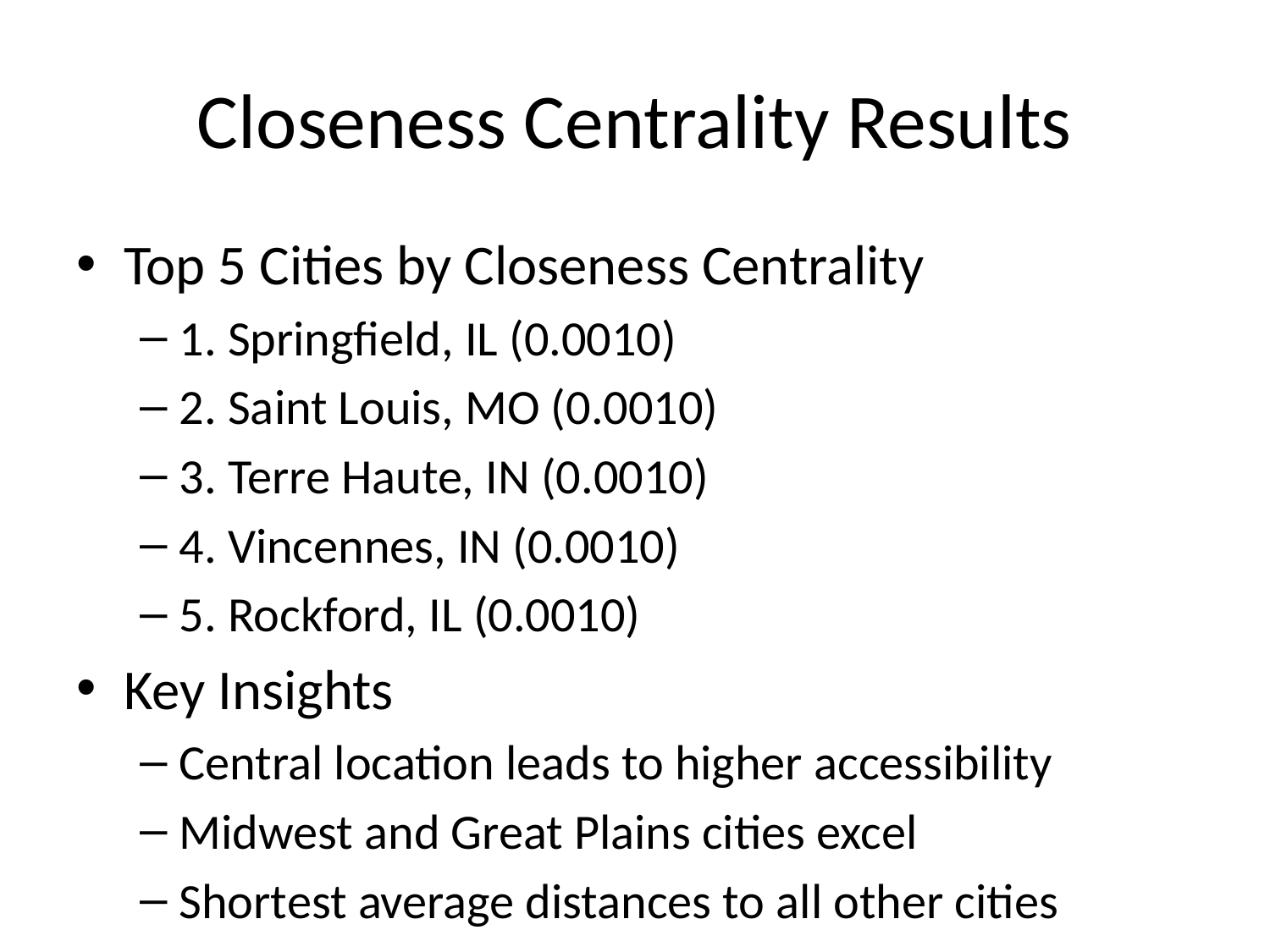

# Closeness Centrality Results
Top 5 Cities by Closeness Centrality
1. Springfield, IL (0.0010)
2. Saint Louis, MO (0.0010)
3. Terre Haute, IN (0.0010)
4. Vincennes, IN (0.0010)
5. Rockford, IL (0.0010)
Key Insights
Central location leads to higher accessibility
Midwest and Great Plains cities excel
Shortest average distances to all other cities
Strategic importance for transportation hubs